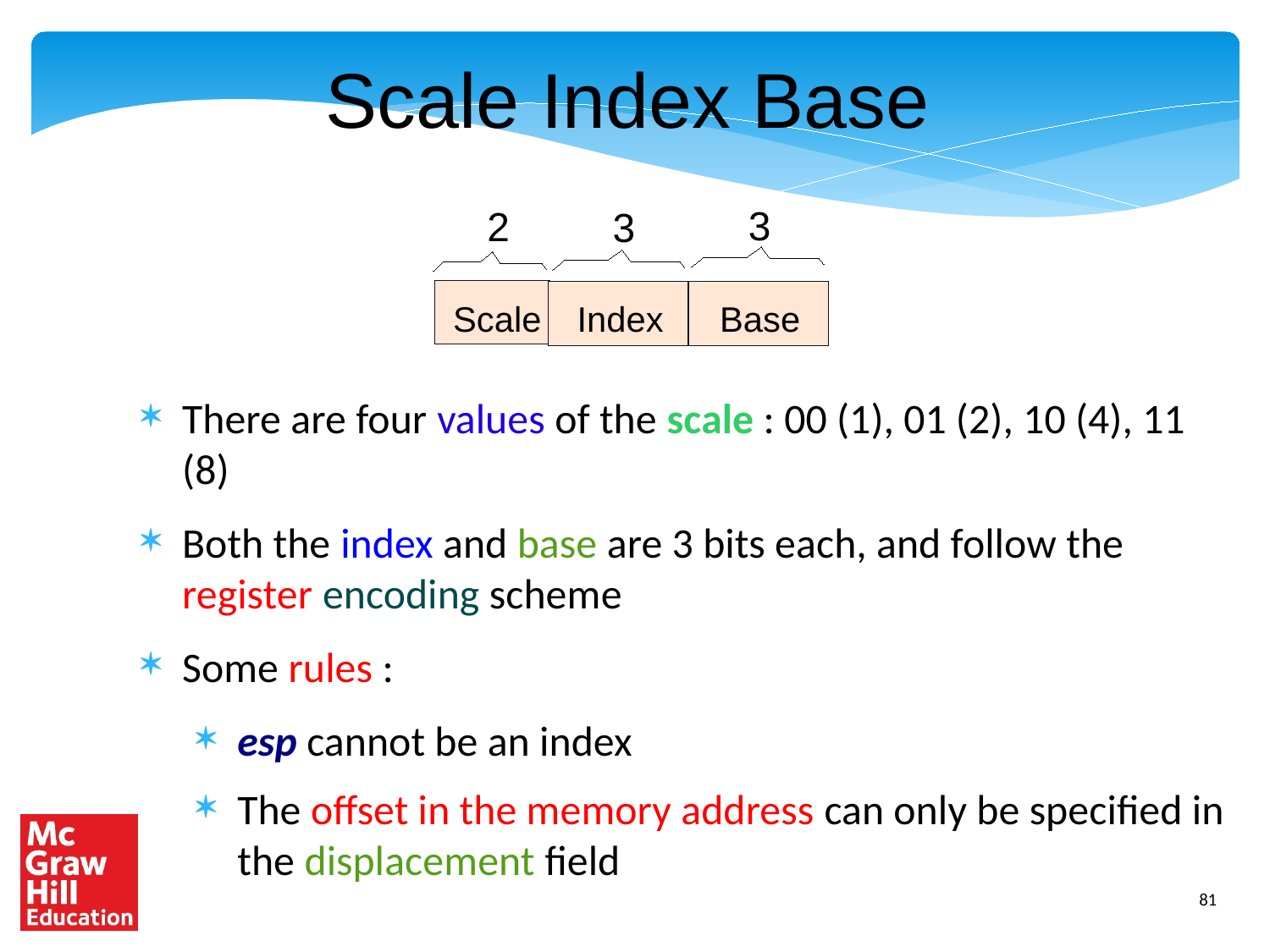

Scale Index Base
3
2
3

Scale
Index
Base
There are four values of the scale : 00 (1), 01 (2), 10 (4), 11 (8)
Both the index and base are 3 bits each, and follow the register encoding scheme
Some rules :
esp cannot be an index
The offset in the memory address can only be specified in the displacement field